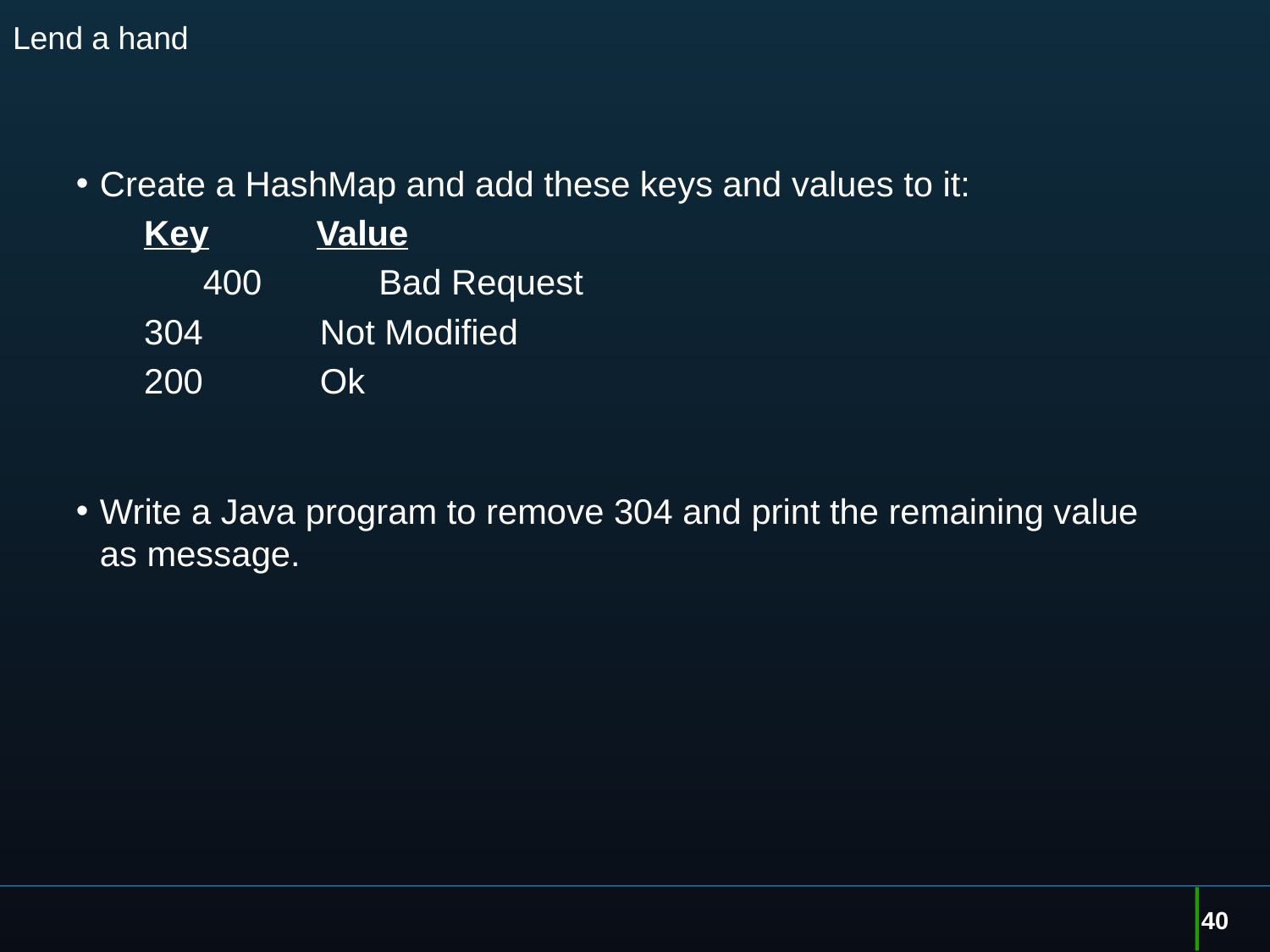

# Lend a hand
Create a HashMap and add these keys and values to it:
       Key           Value
	400            Bad Request
       304            Not Modified
       200            Ok

Write a Java program to remove 304 and print the remaining value as message.

40